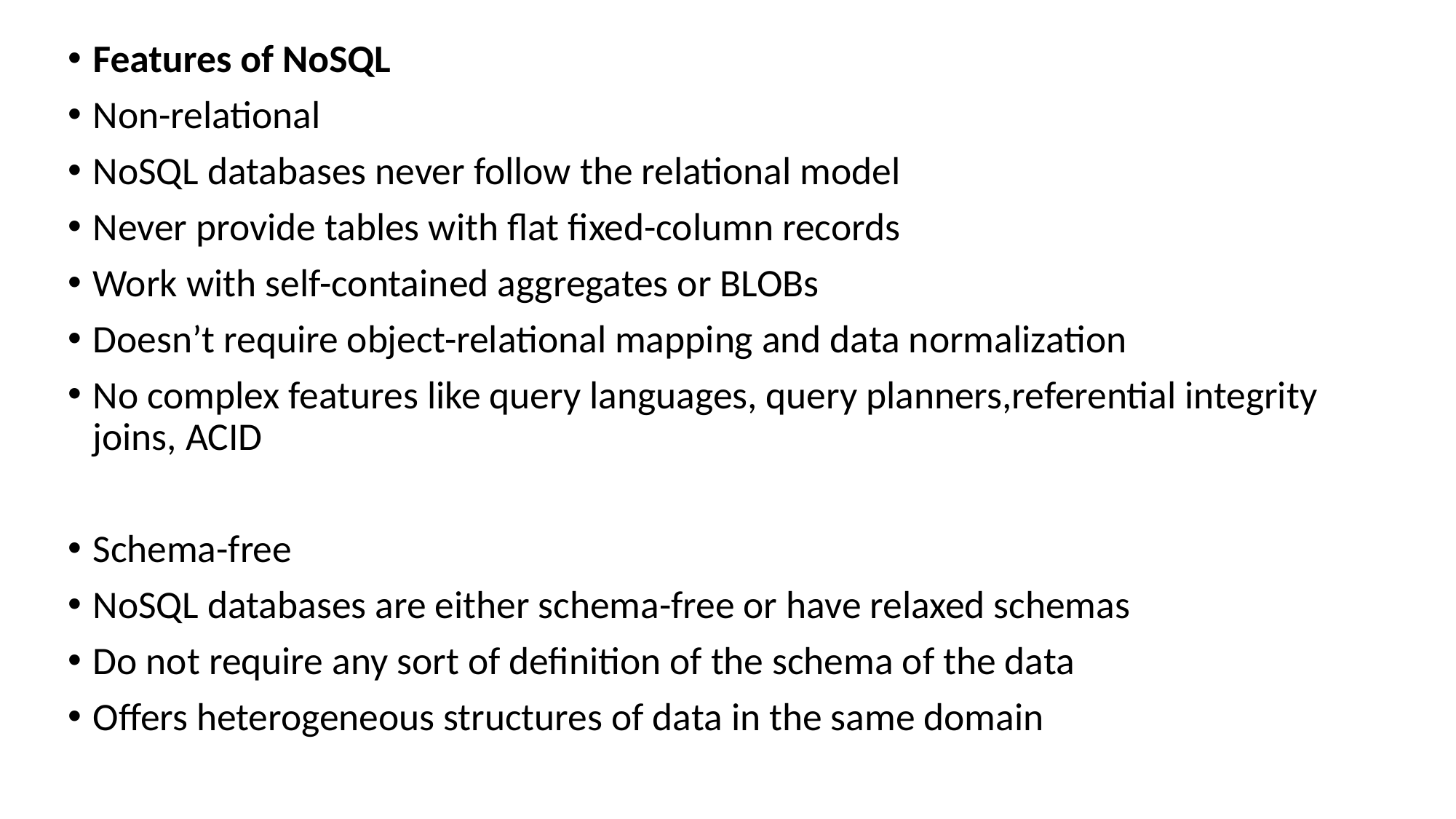

Features of NoSQL
Non-relational
NoSQL databases never follow the relational model
Never provide tables with flat fixed-column records
Work with self-contained aggregates or BLOBs
Doesn’t require object-relational mapping and data normalization
No complex features like query languages, query planners,referential integrity joins, ACID

Schema-free
NoSQL databases are either schema-free or have relaxed schemas
Do not require any sort of definition of the schema of the data
Offers heterogeneous structures of data in the same domain